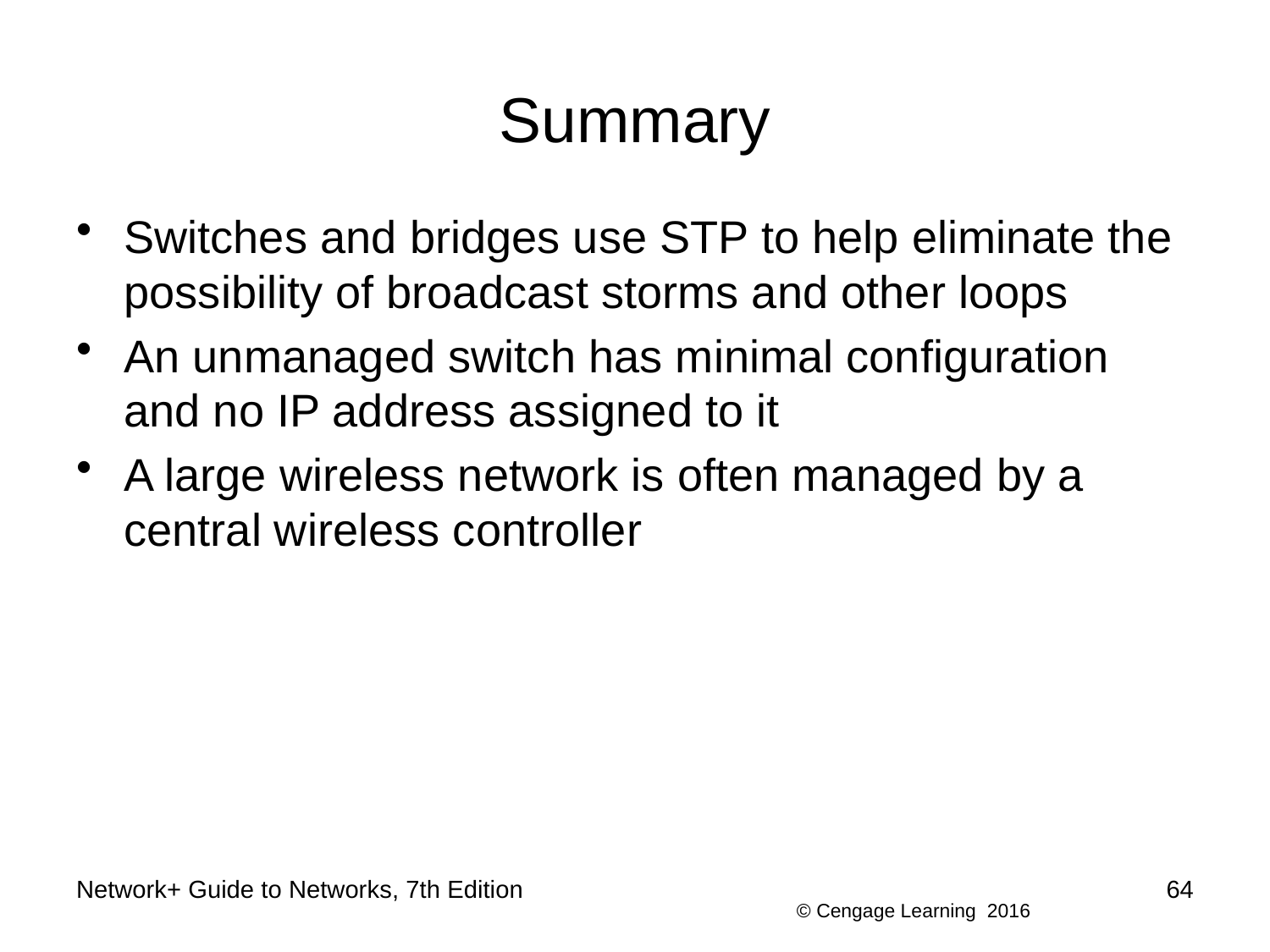

# Summary
Switches and bridges use STP to help eliminate the possibility of broadcast storms and other loops
An unmanaged switch has minimal configuration and no IP address assigned to it
A large wireless network is often managed by a central wireless controller

Network+ Guide to Networks, 7th Edition
64